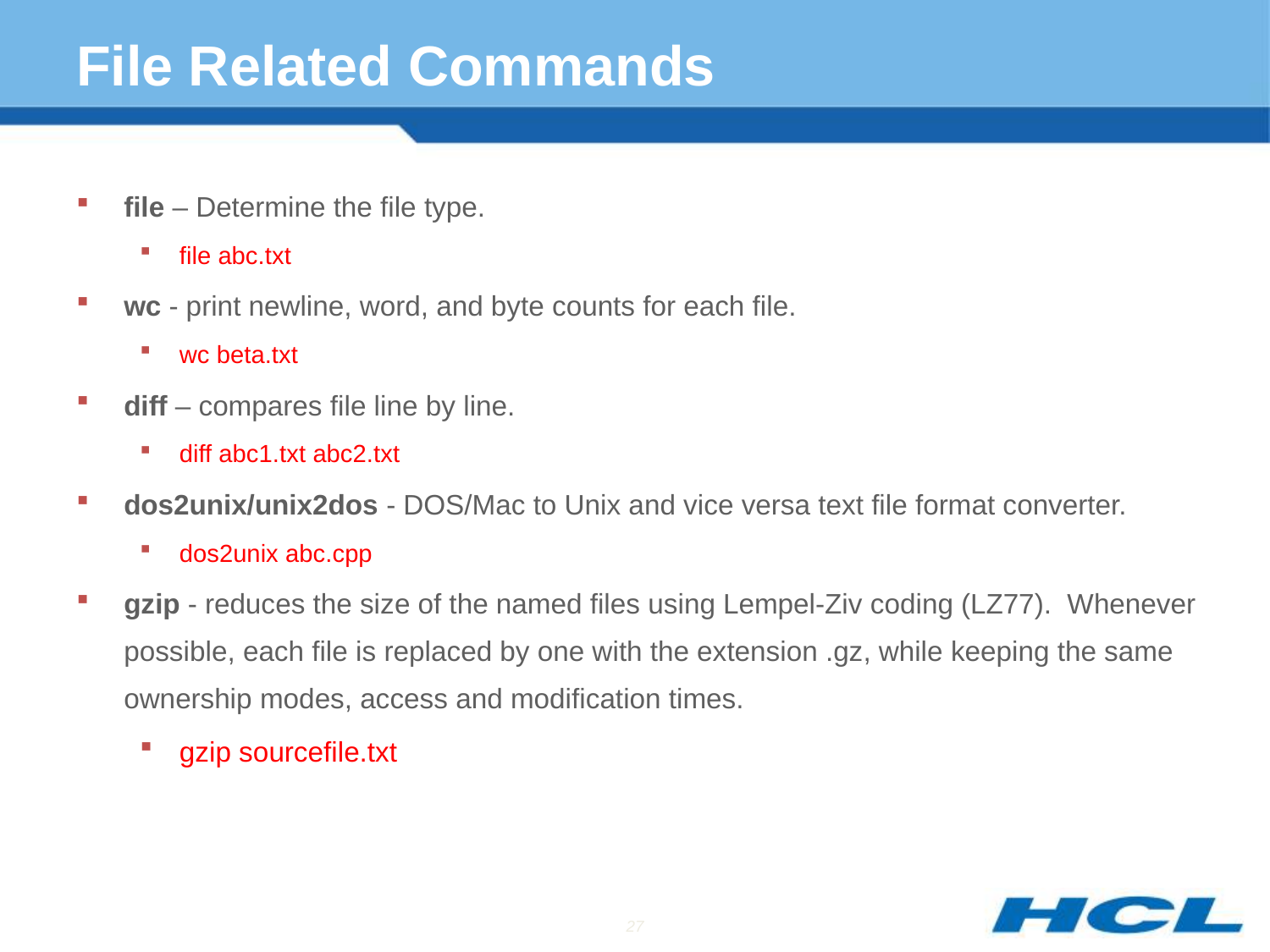

# File Related Commands
file – Determine the file type.
file abc.txt
wc - print newline, word, and byte counts for each file.
wc beta.txt
diff – compares file line by line.
diff abc1.txt abc2.txt
dos2unix/unix2dos - DOS/Mac to Unix and vice versa text file format converter.
dos2unix abc.cpp
gzip - reduces the size of the named files using Lempel-Ziv coding (LZ77).  Whenever possible, each file is replaced by one with the extension .gz, while keeping the same ownership modes, access and modification times.
gzip sourcefile.txt

27